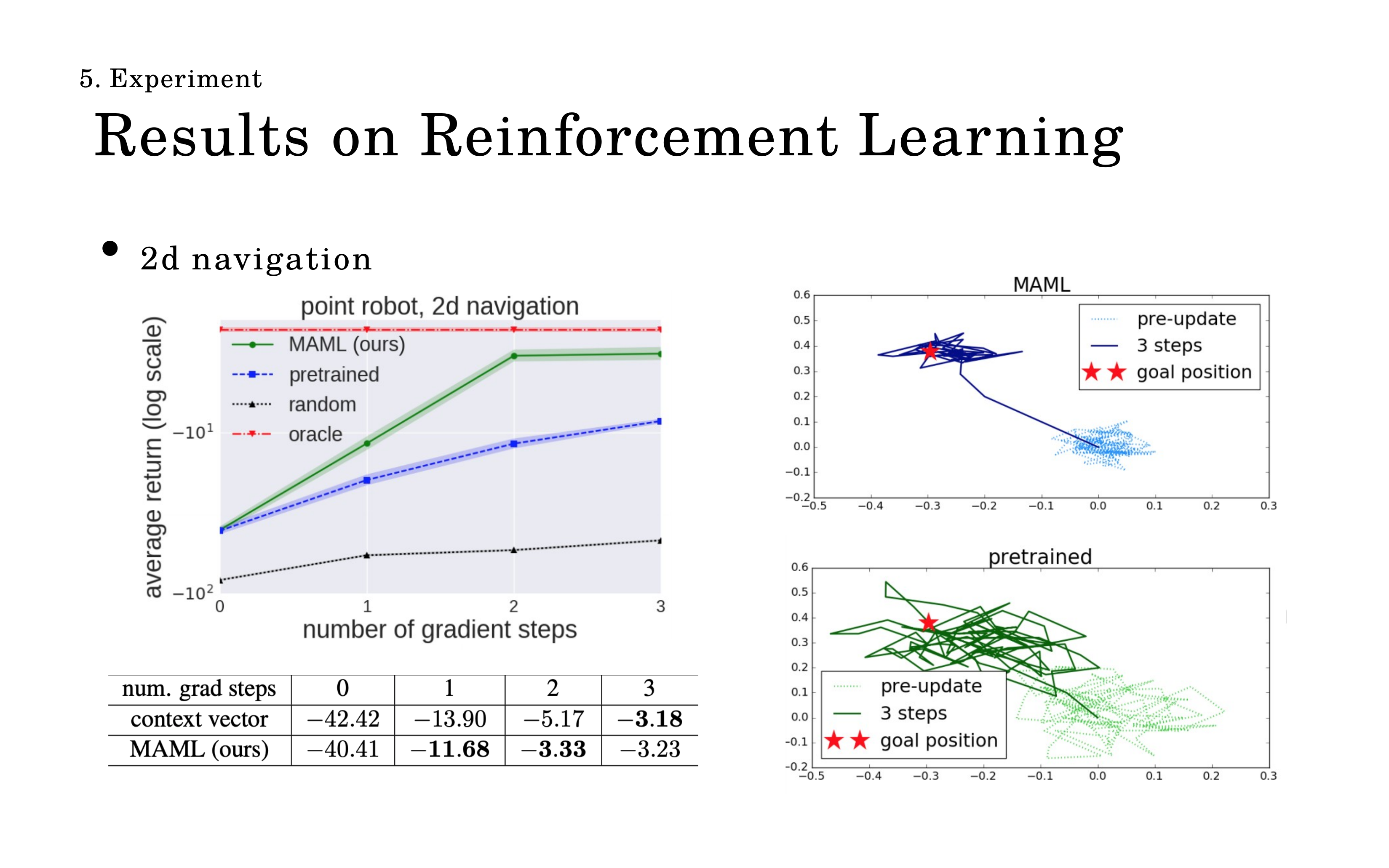

5. Experiment
# Results on Reinforcement Learning
2d navigation